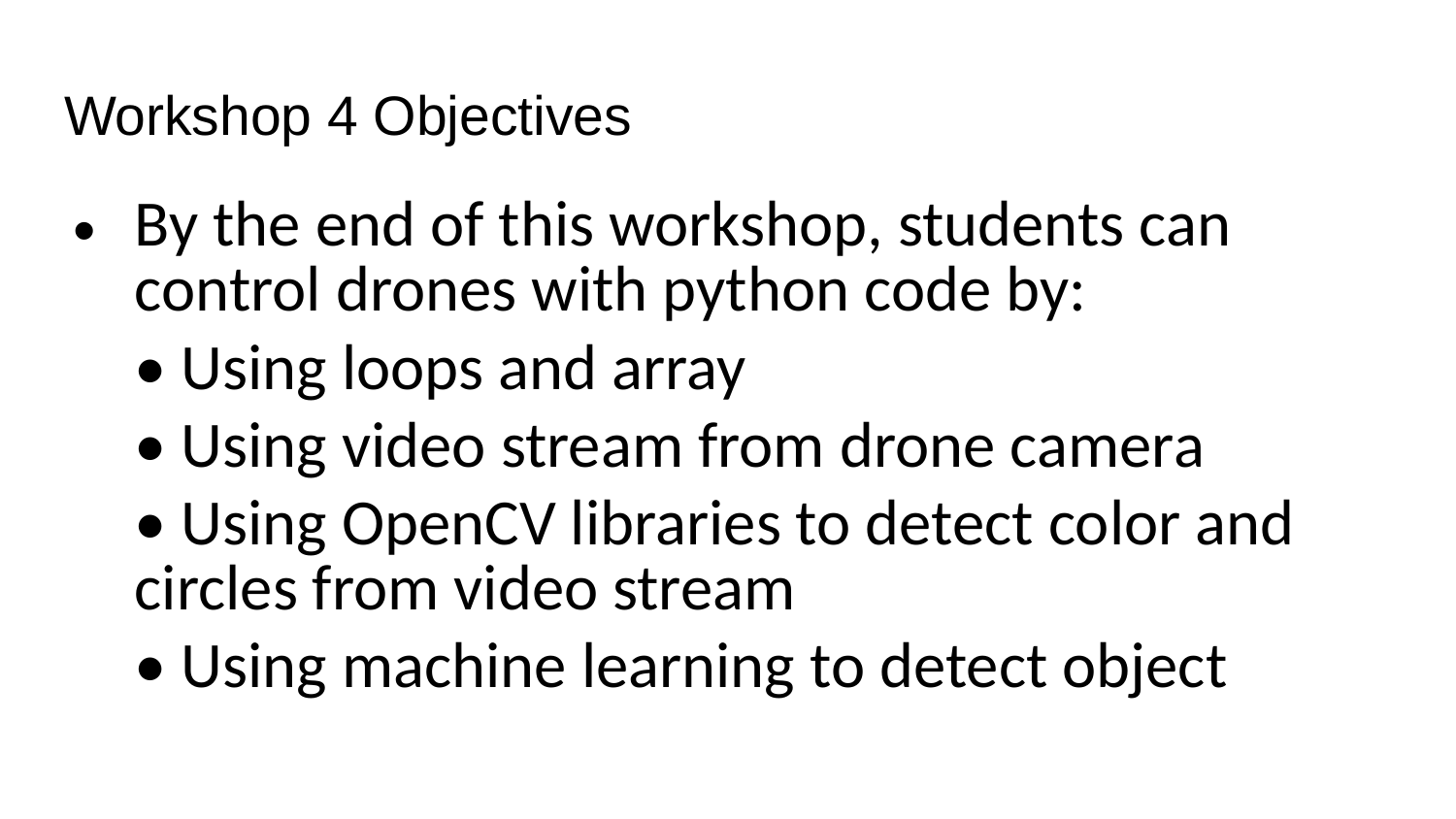

# Workshop 4 Objectives
By the end of this workshop, students can control drones with python code by:
• Using loops and array
• Using video stream from drone camera
• Using OpenCV libraries to detect color and circles from video stream
• Using machine learning to detect object